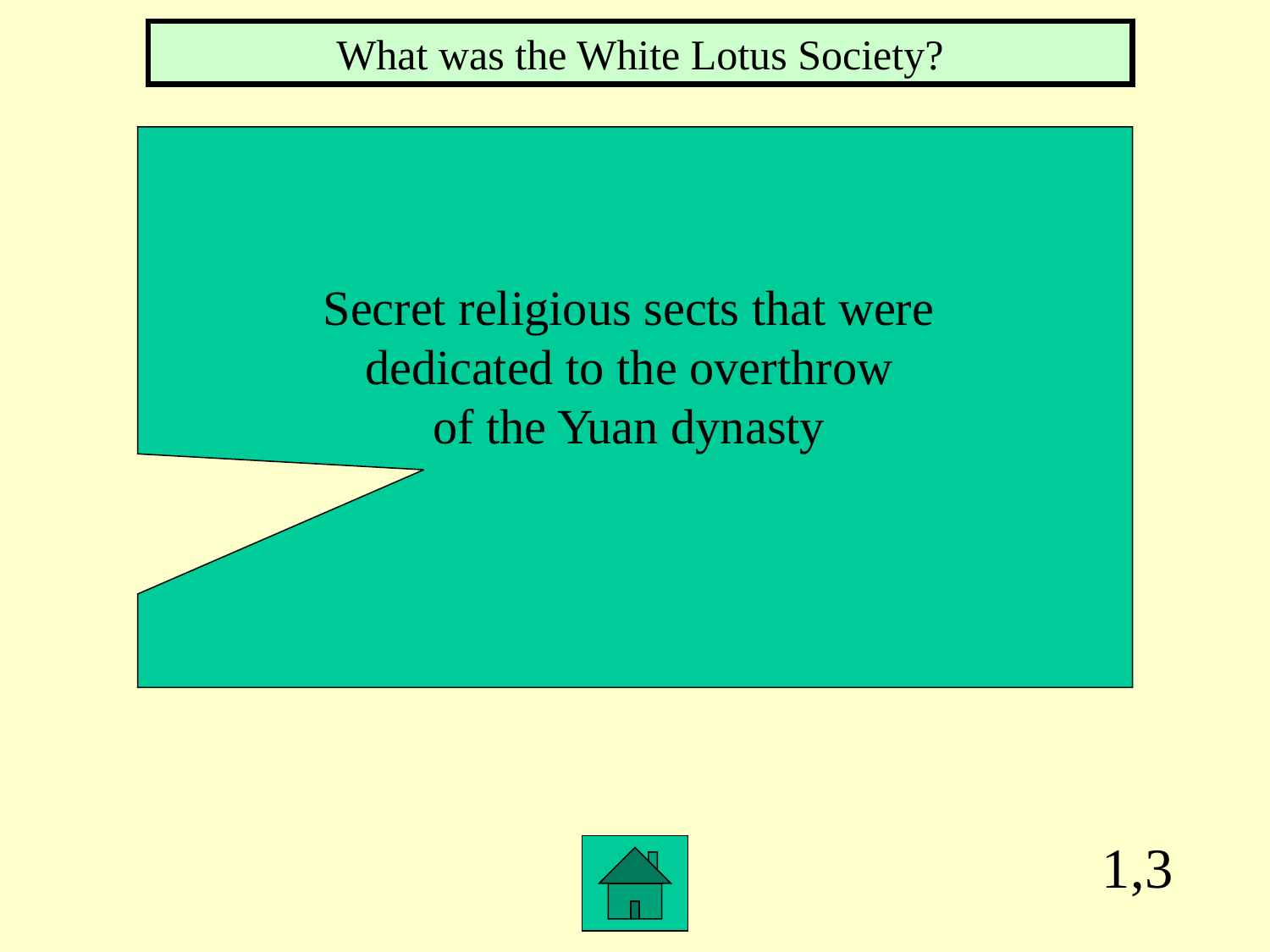

What was the White Lotus Society?
Secret religious sects that were
dedicated to the overthrow
of the Yuan dynasty

1,3